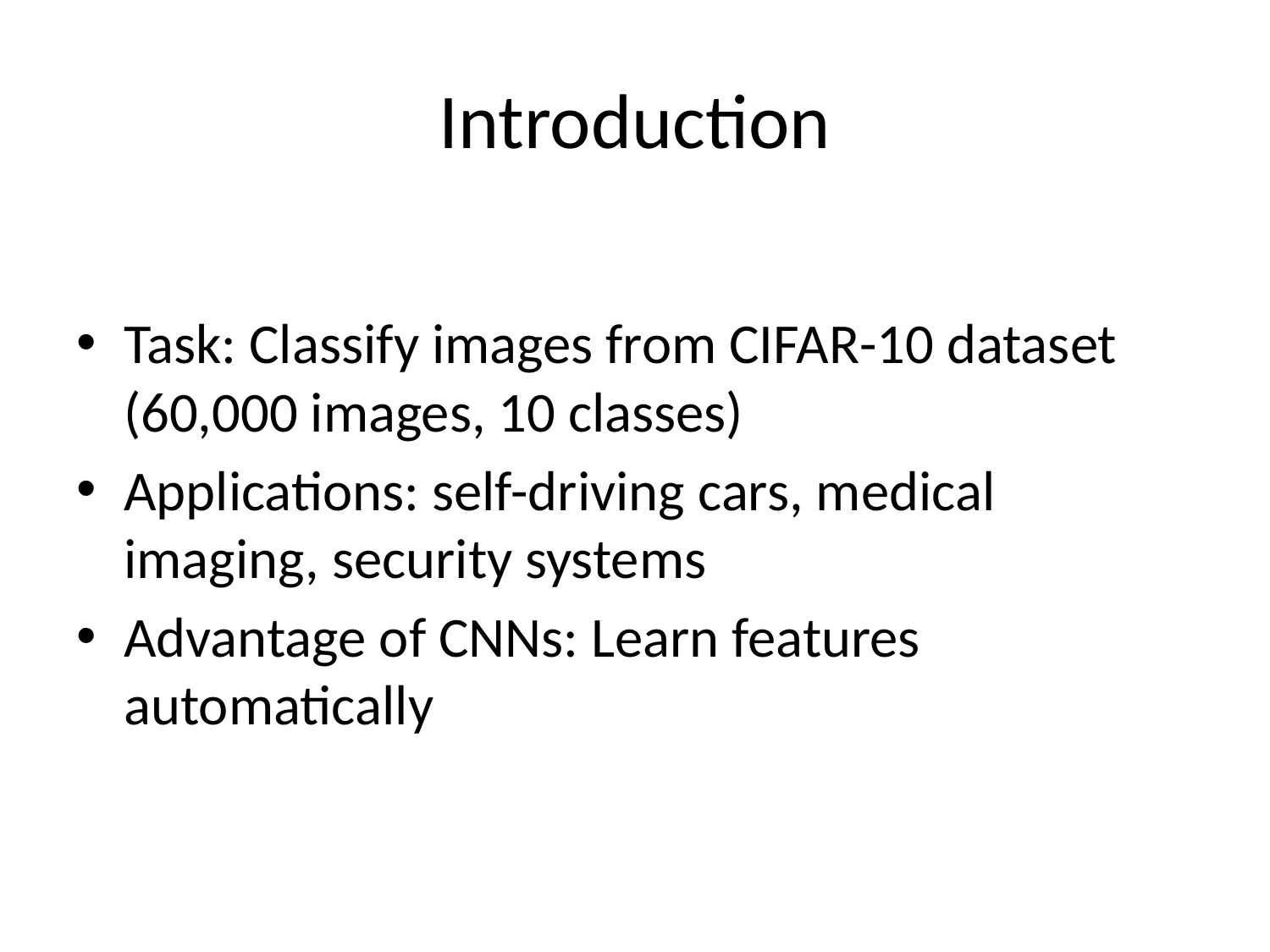

# Introduction

Task: Classify images from CIFAR-10 dataset (60,000 images, 10 classes)
Applications: self-driving cars, medical imaging, security systems
Advantage of CNNs: Learn features automatically